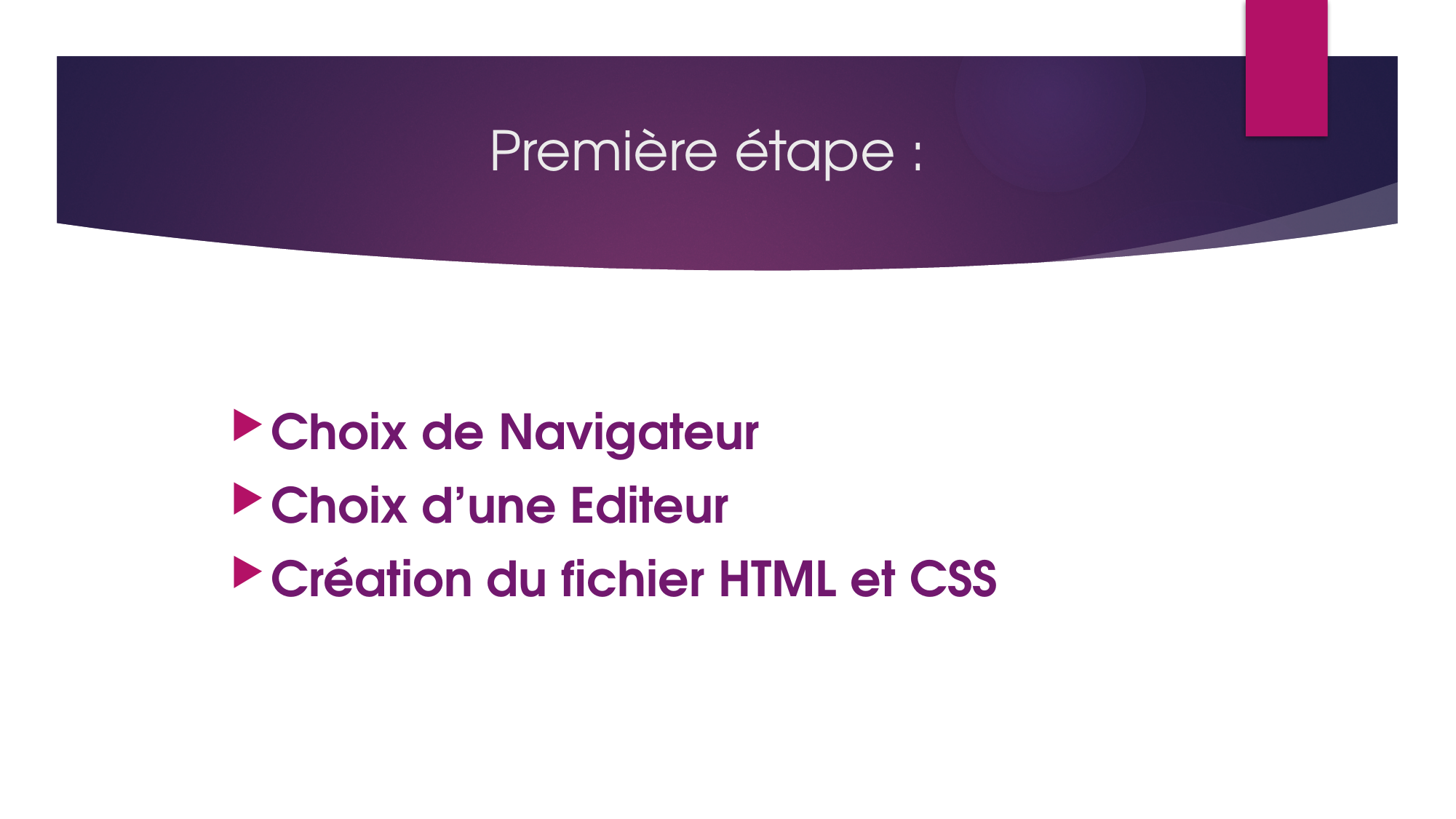

# Première étape :
Choix de Navigateur
Choix d’une Editeur
Création du fichier HTML et CSS